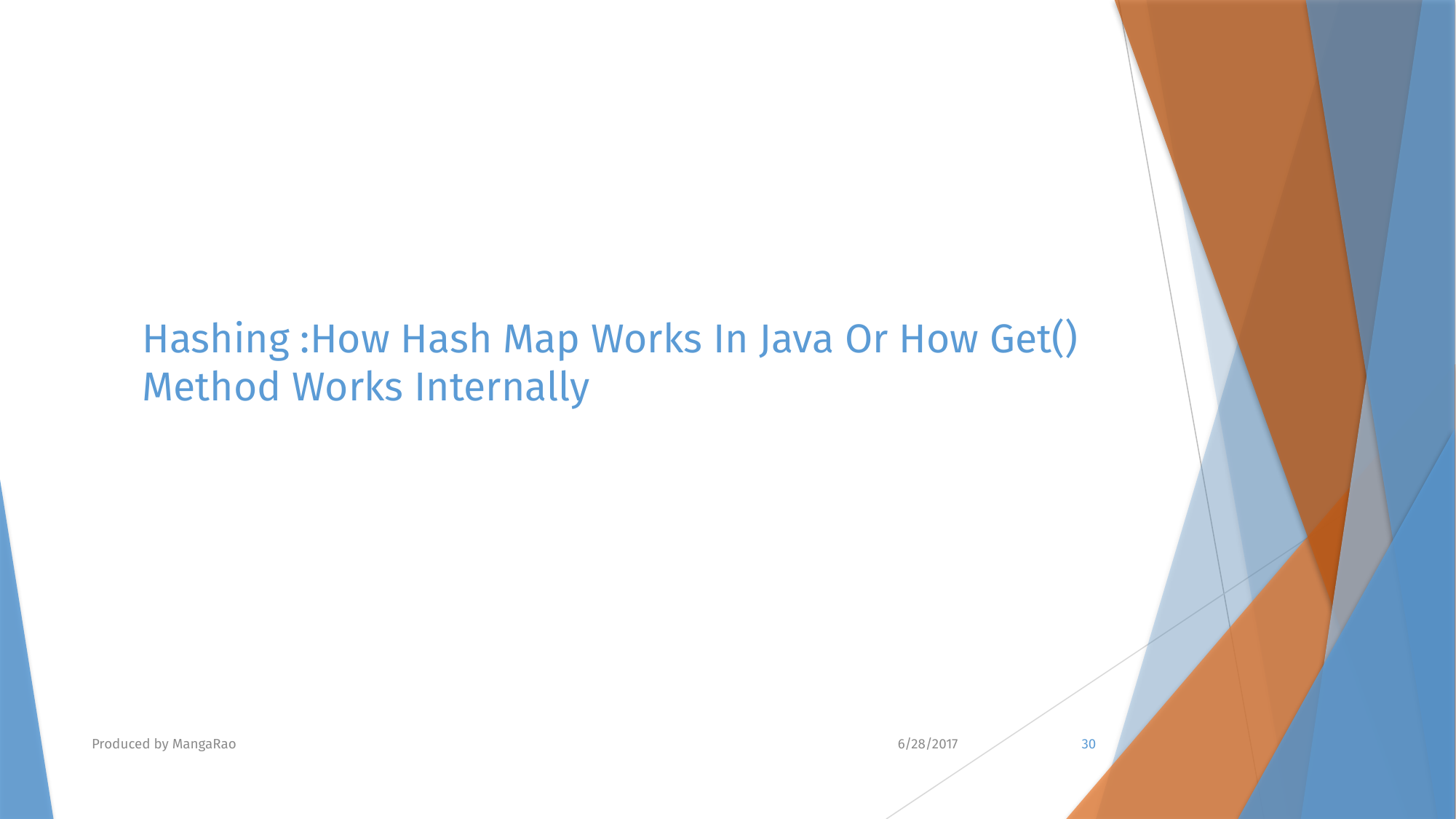

# Hashing :How Hash Map Works In Java Or How Get() Method Works Internally
Produced by MangaRao
6/28/2017
30